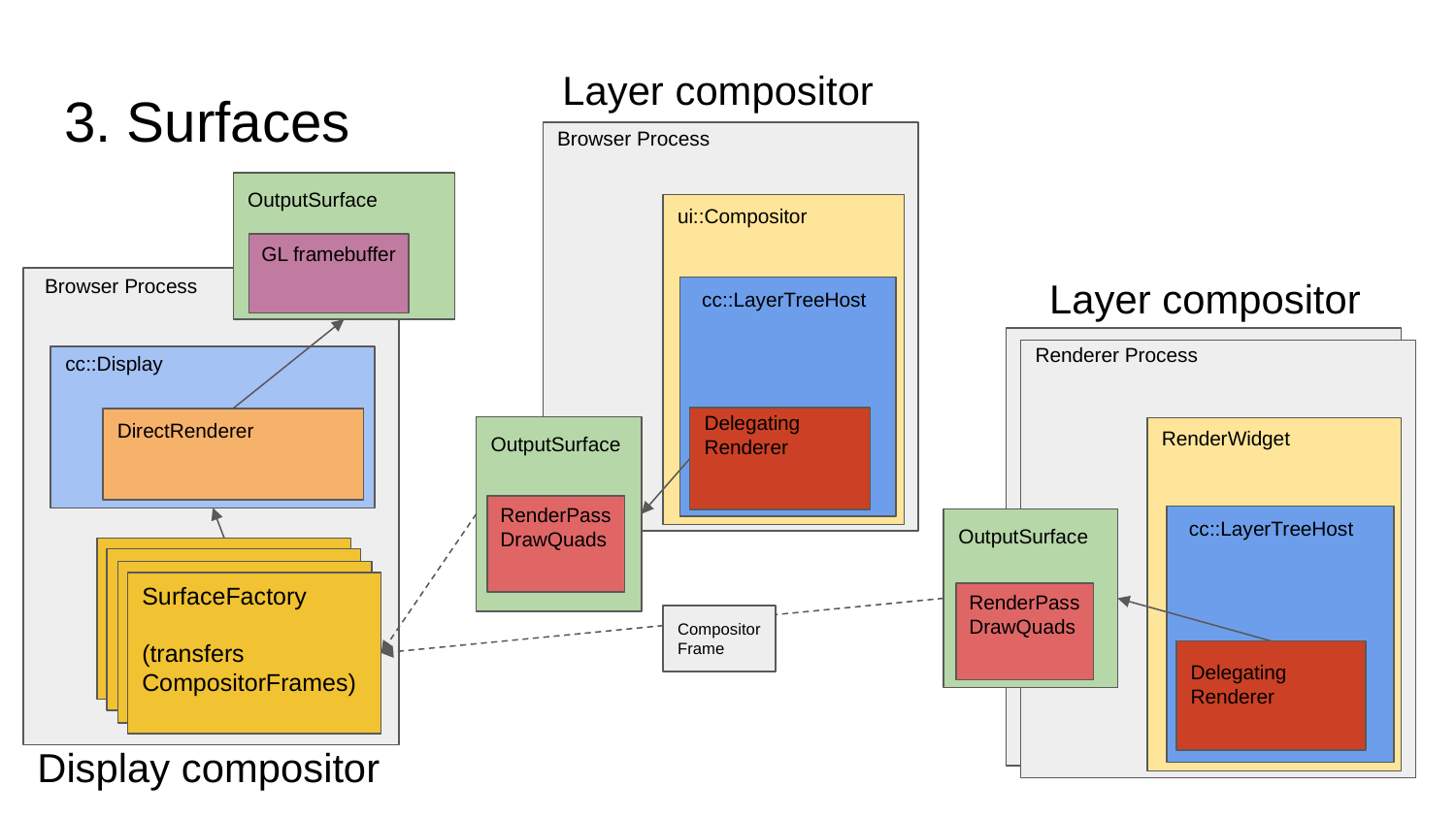

Layer compositor
# 3. Surfaces
Browser Process

OutputSurface
GL framebuffer

ui::Compositor

ui::Compositor

Layer compositor
Browser Process

cc::LayerTreeHost

Renderer Process

cc::Display

DirectRenderer

Delegating
Renderer

RenderWidget

OutputSurface

RenderPass
DrawQuads

cc::LayerTreeHost

OutputSurface
RenderPass
DrawQuads

SurfaceFactory

SurfaceFactory

SurfaceFactory

SurfaceFactory

(transfers CompositorFrames)

CompositorFrame
Delegating
Renderer

Display compositor